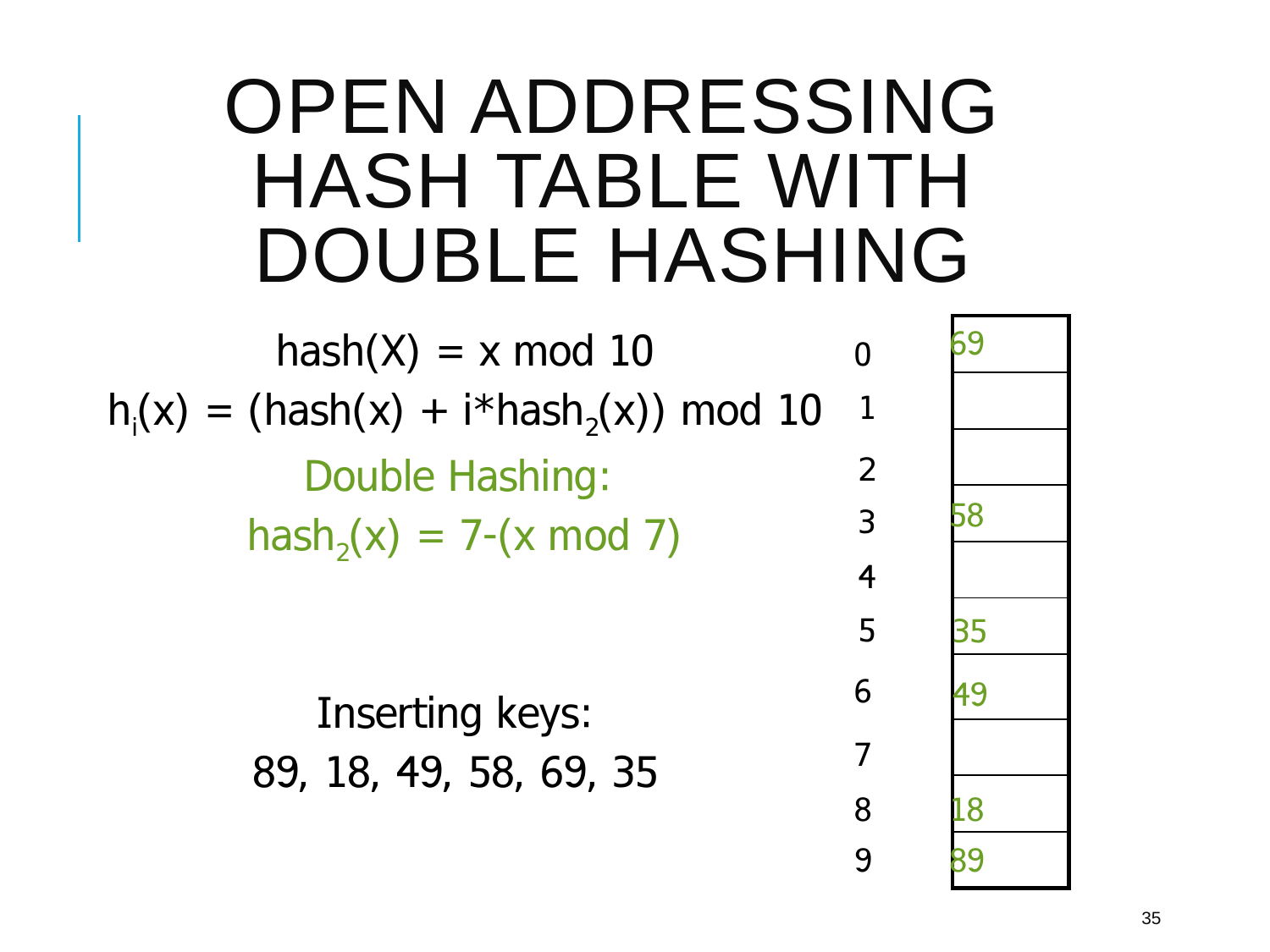

# Open Addressing hash table with double hashing
|  |
| --- |
|  |
|  |
|  |
|  |
|  |
|  |
|  |
|  |
|  |
hash(X) = x mod 10
hi(x) = (hash(x) + i*hash2(x)) mod 10
Double Hashing:
hash2(x) = 7-(x mod 7)
69
0
1
2
58
3
4
5
35
6
49
Inserting keys:
89, 18, 49, 58, 69, 35
7
8
18
9
89
35